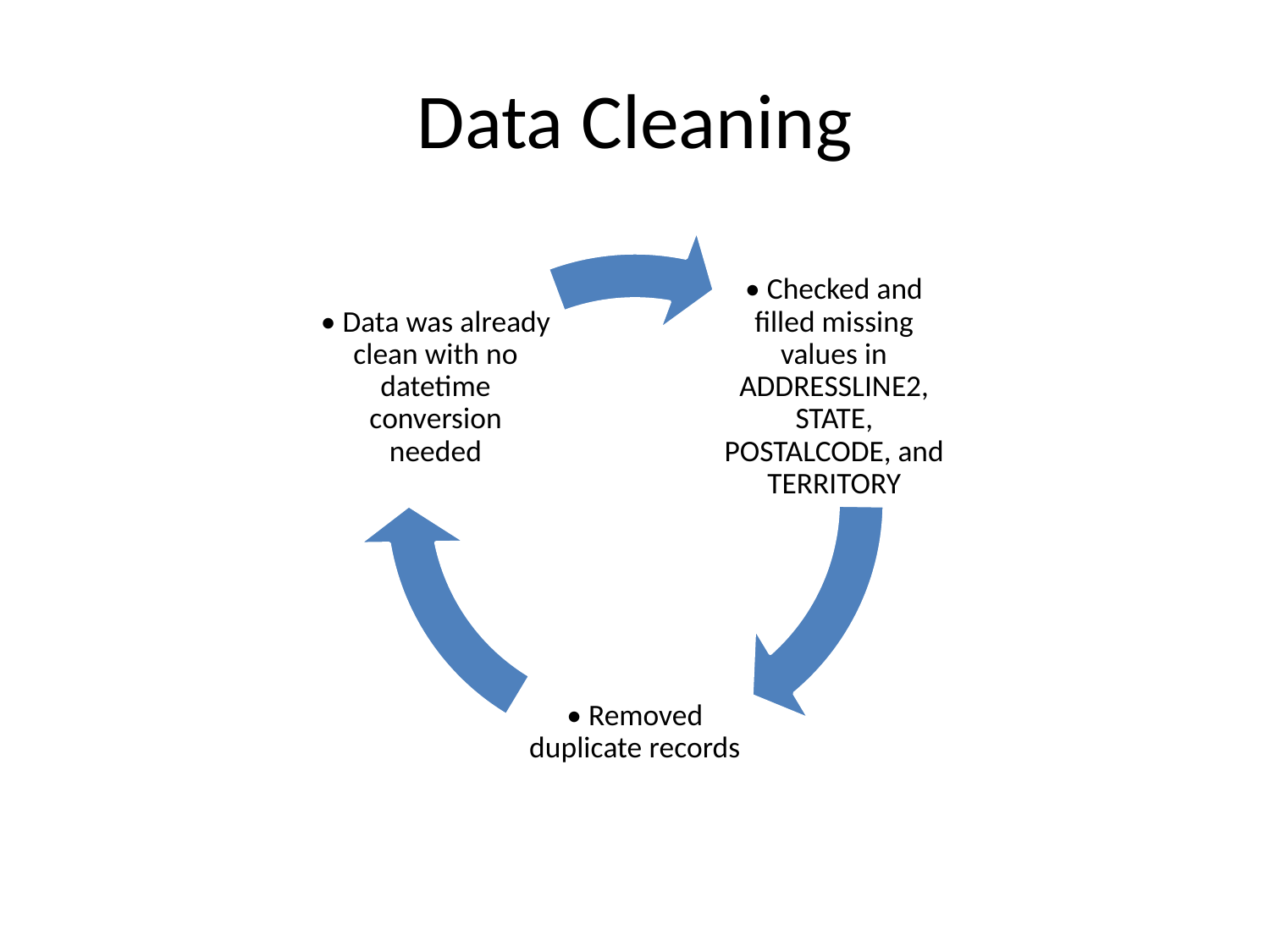

# Data Cleaning
• Checked and filled missing values in ADDRESSLINE2, STATE, POSTALCODE, and TERRITORY
• Removed duplicate records
• Data was already clean with no datetime conversion needed